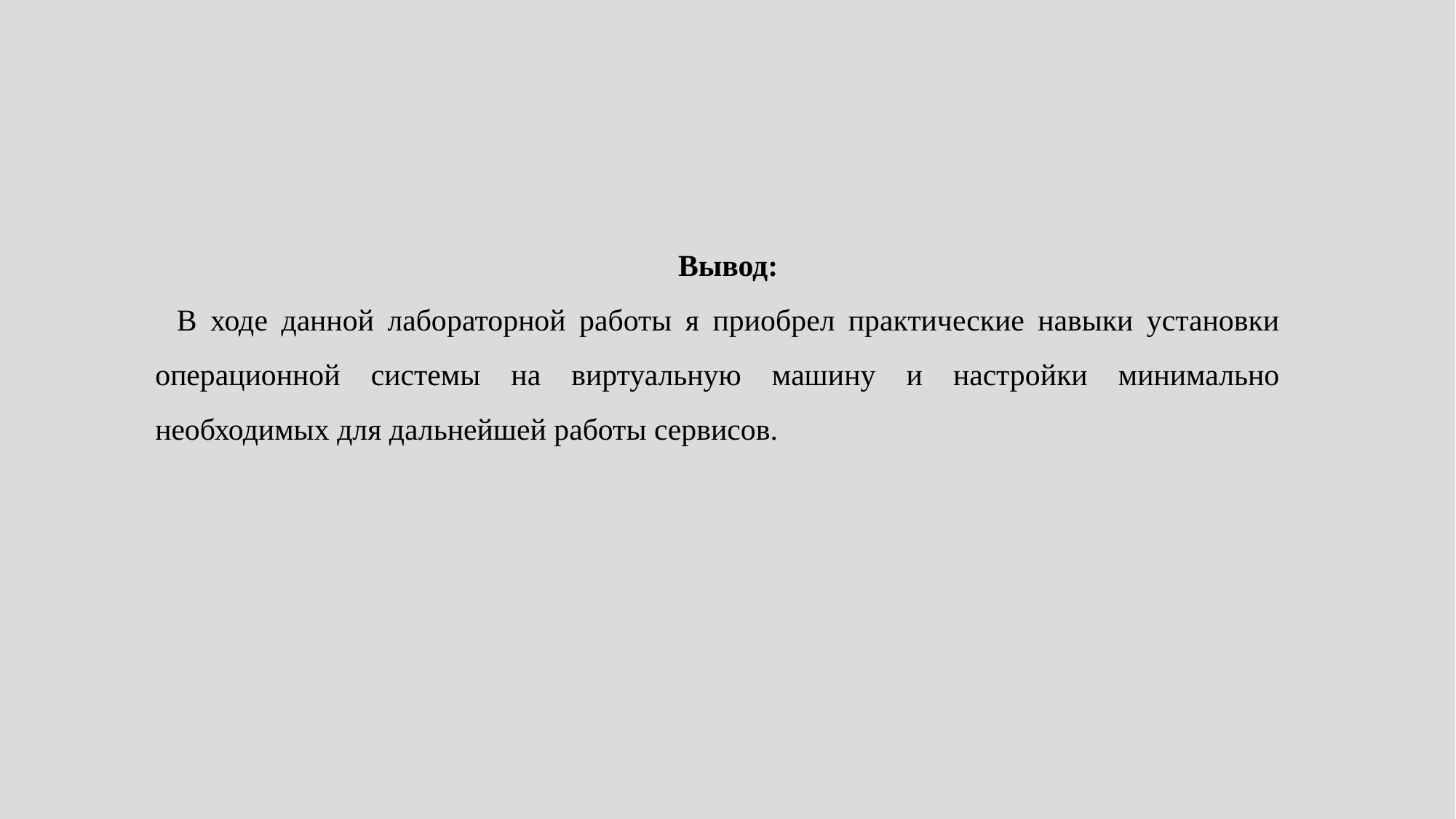

Вывод:
В ходе данной лабораторной работы я приобрел практические навыки установки операционной системы на виртуальную машину и настройки минимально необходимых для дальнейшей работы сервисов.